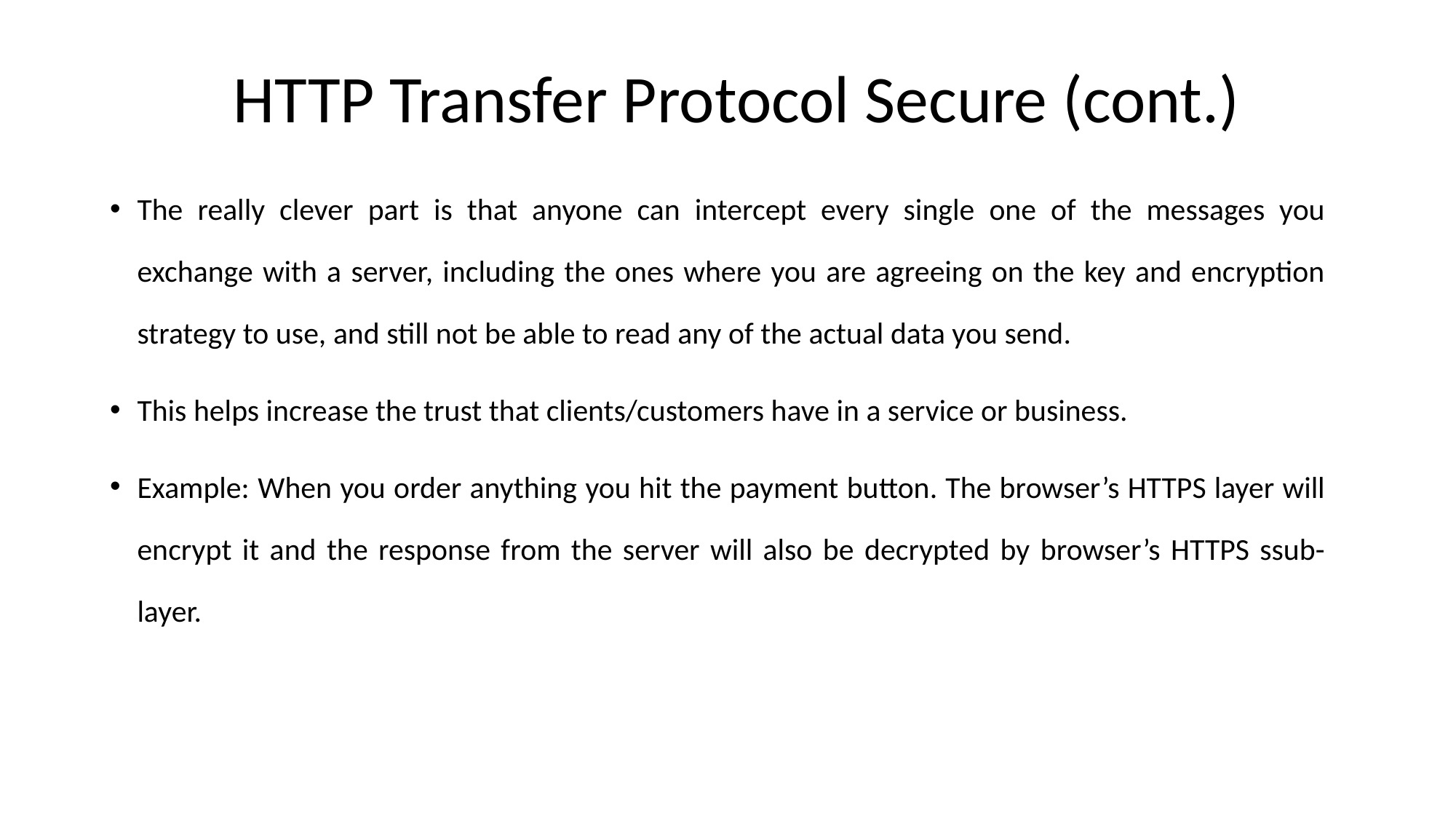

# HTTP Transfer Protocol Secure (cont.)
The really clever part is that anyone can intercept every single one of the messages you exchange with a server, including the ones where you are agreeing on the key and encryption strategy to use, and still not be able to read any of the actual data you send.
This helps increase the trust that clients/customers have in a service or business.
Example: When you order anything you hit the payment button. The browser’s HTTPS layer will encrypt it and the response from the server will also be decrypted by browser’s HTTPS ssub-layer.